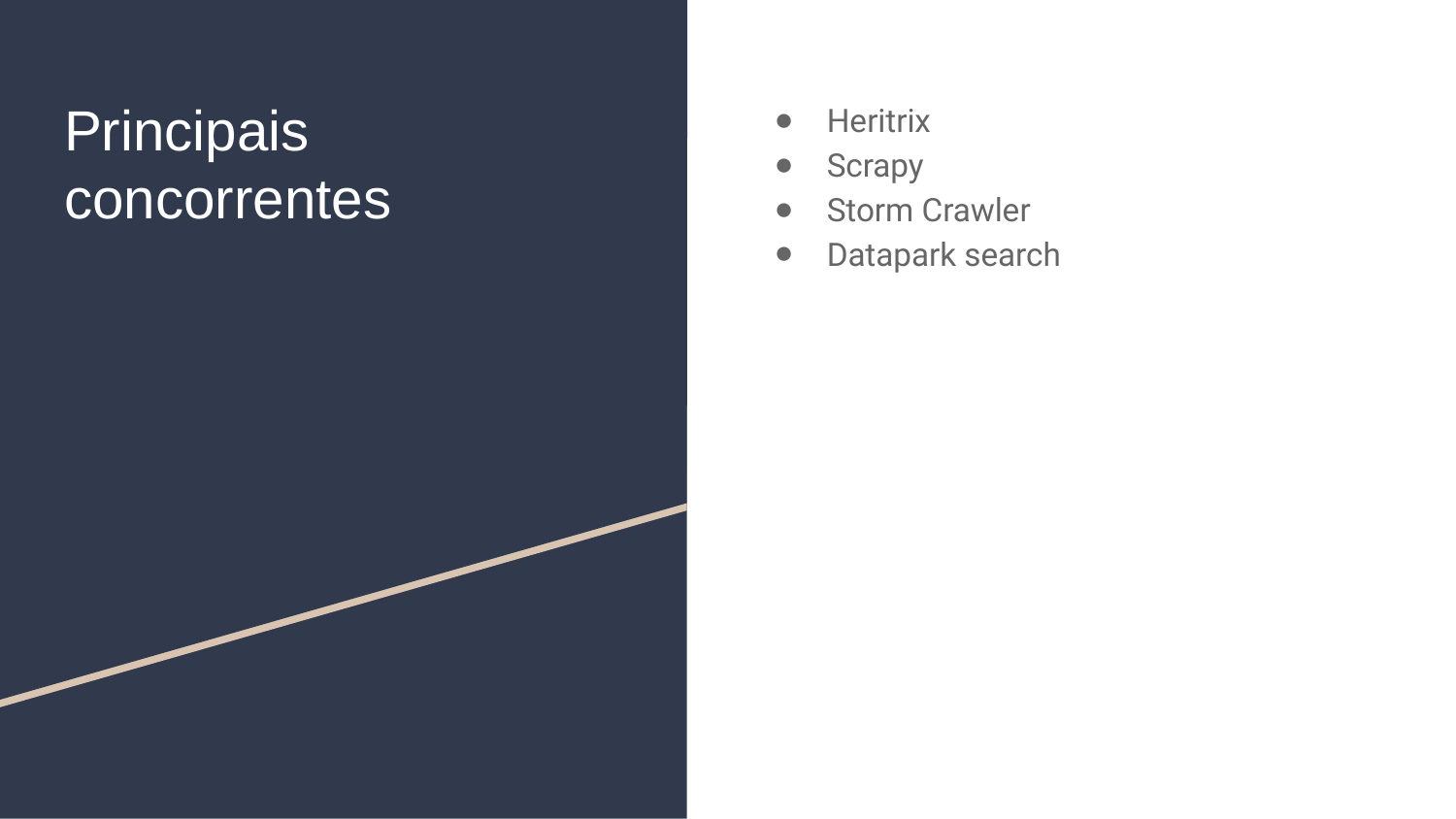

# Principais concorrentes
Heritrix
Scrapy
Storm Crawler
Datapark search